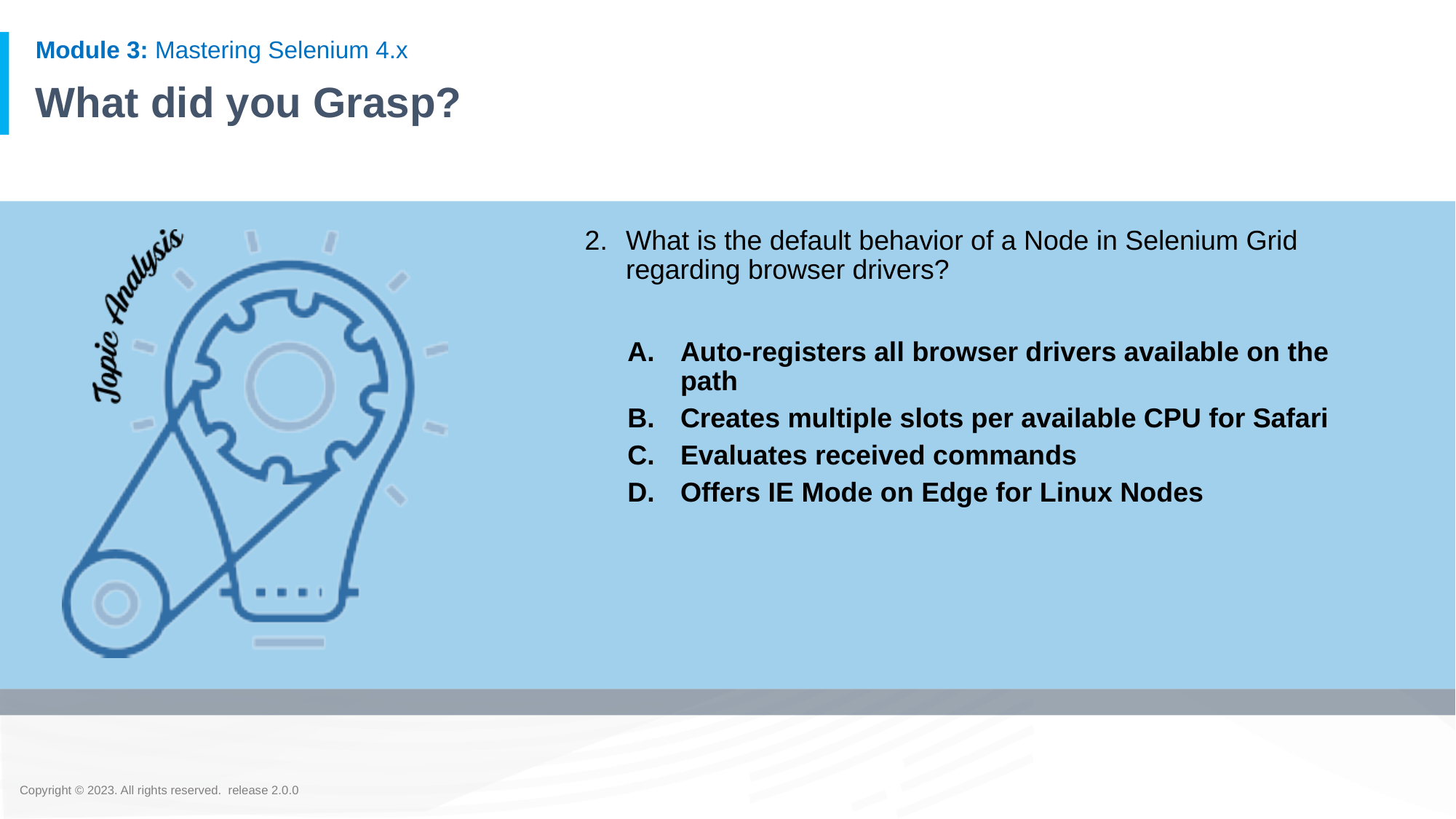

# What did you Grasp?
What is the default behavior of a Node in Selenium Grid regarding browser drivers?

Auto-registers all browser drivers available on the path
Creates multiple slots per available CPU for Safari
Evaluates received commands
Offers IE Mode on Edge for Linux Nodes